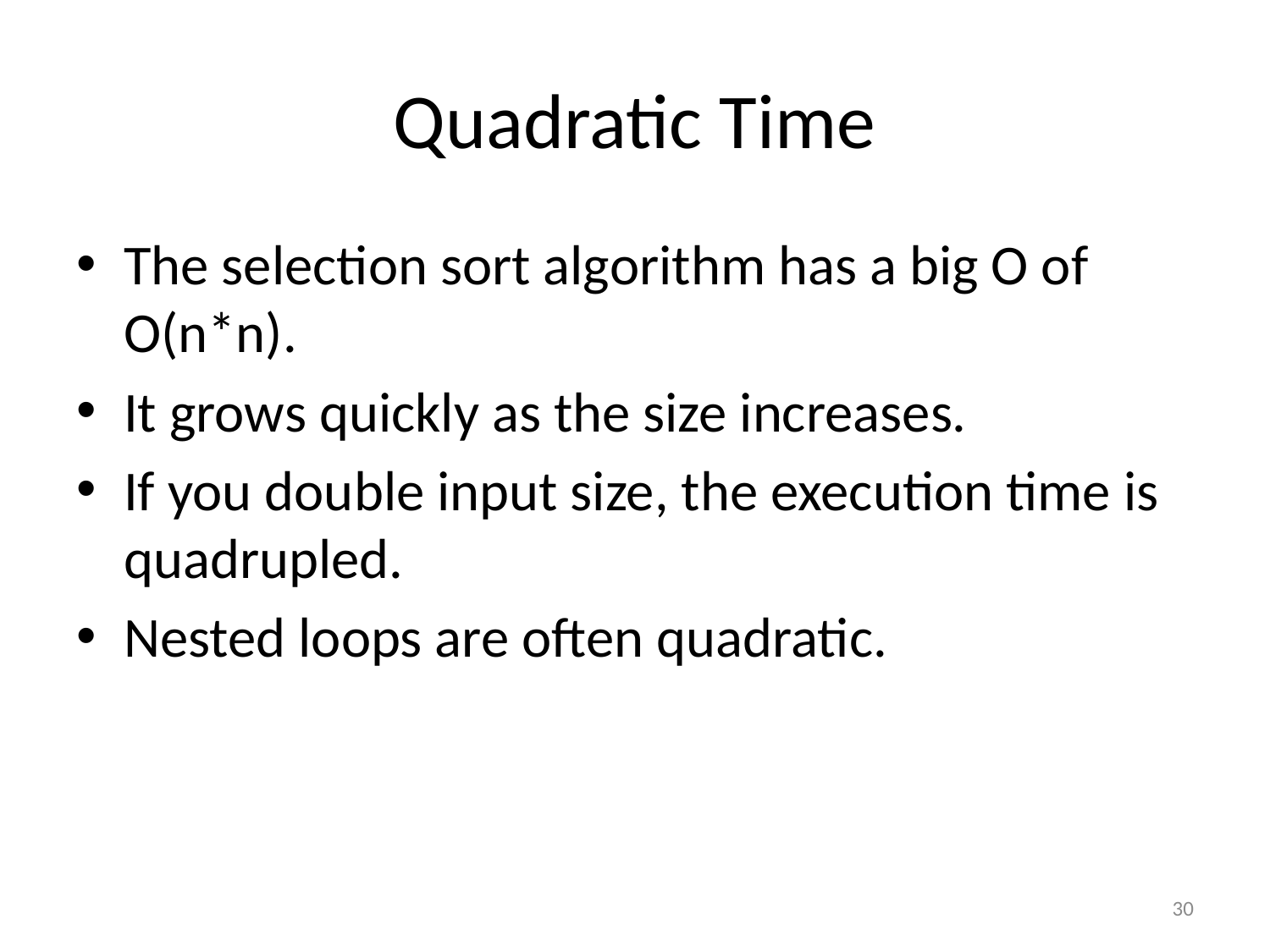

# Quadratic Time
The selection sort algorithm has a big O of O(n*n).
It grows quickly as the size increases.
If you double input size, the execution time is quadrupled.
Nested loops are often quadratic.
30